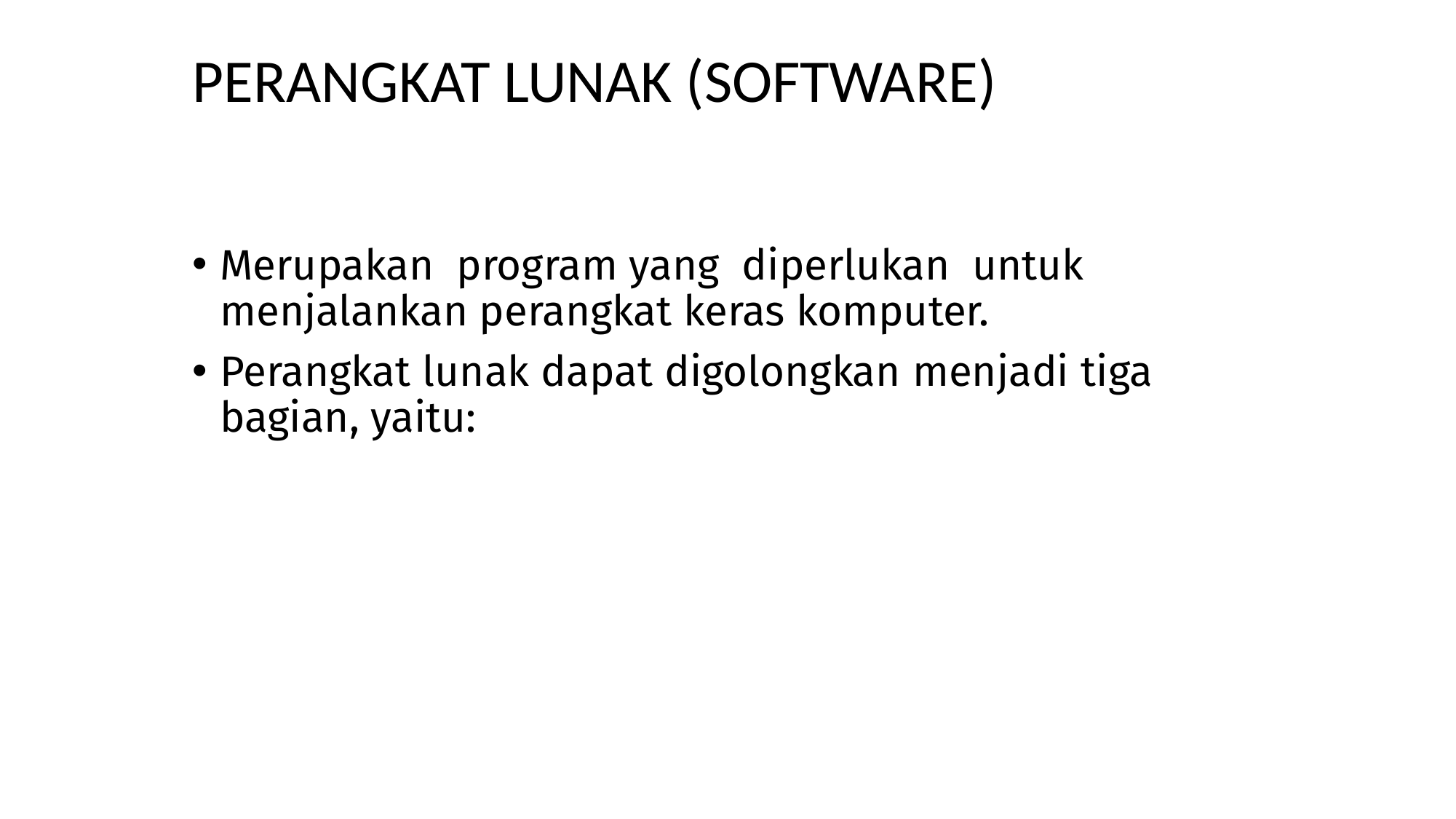

PERANGKAT LUNAK (SOFTWARE)
Merupakan  program yang  diperlukan  untuk  menjalankan perangkat keras komputer.
Perangkat lunak dapat digolongkan menjadi tiga bagian, yaitu: